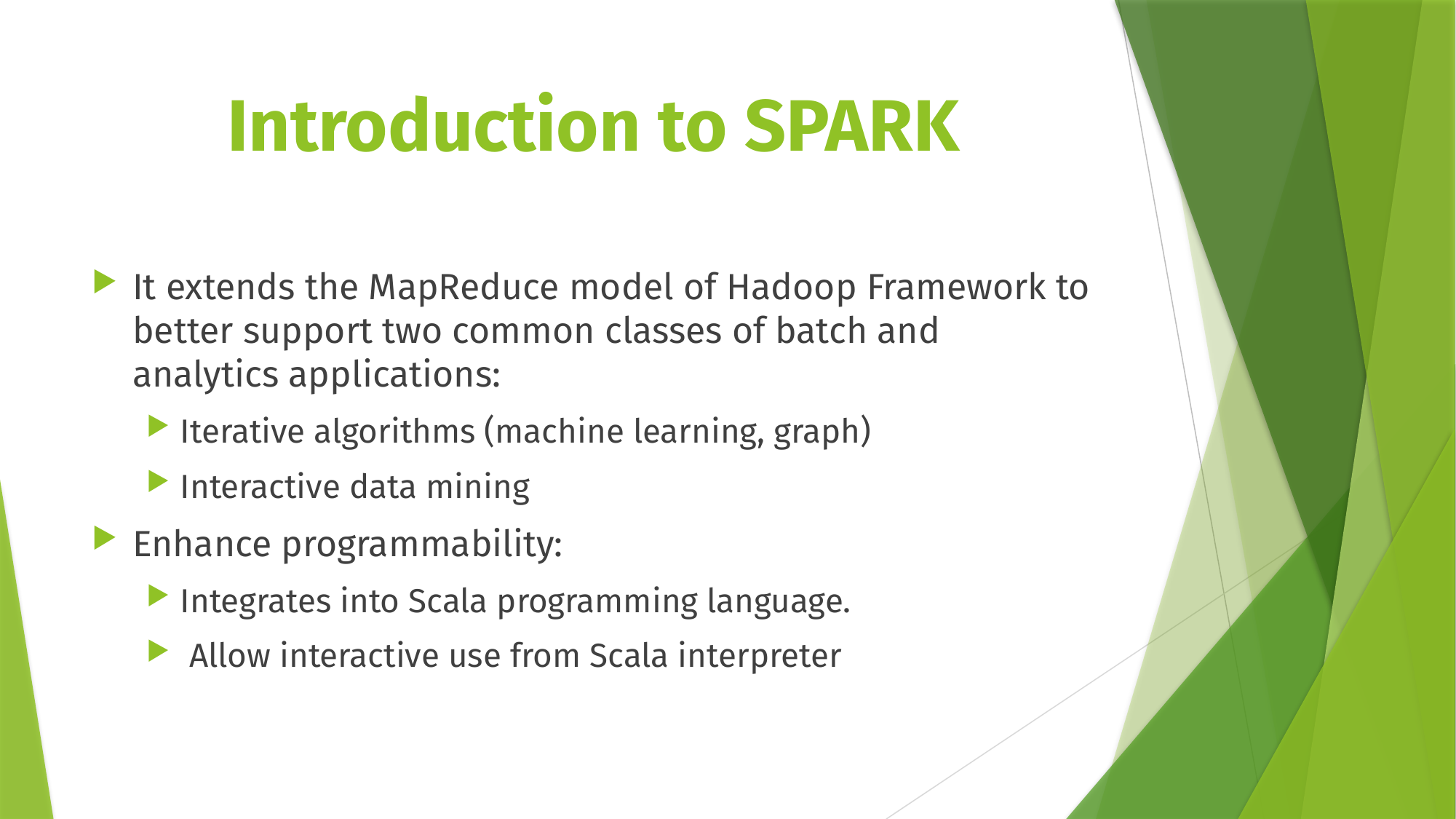

# Introduction to SPARK
It extends the MapReduce model of Hadoop Framework to better support two common classes of batch and analytics applications:
Iterative algorithms (machine learning, graph)
Interactive data mining
Enhance programmability:
Integrates into Scala programming language.
 Allow interactive use from Scala interpreter